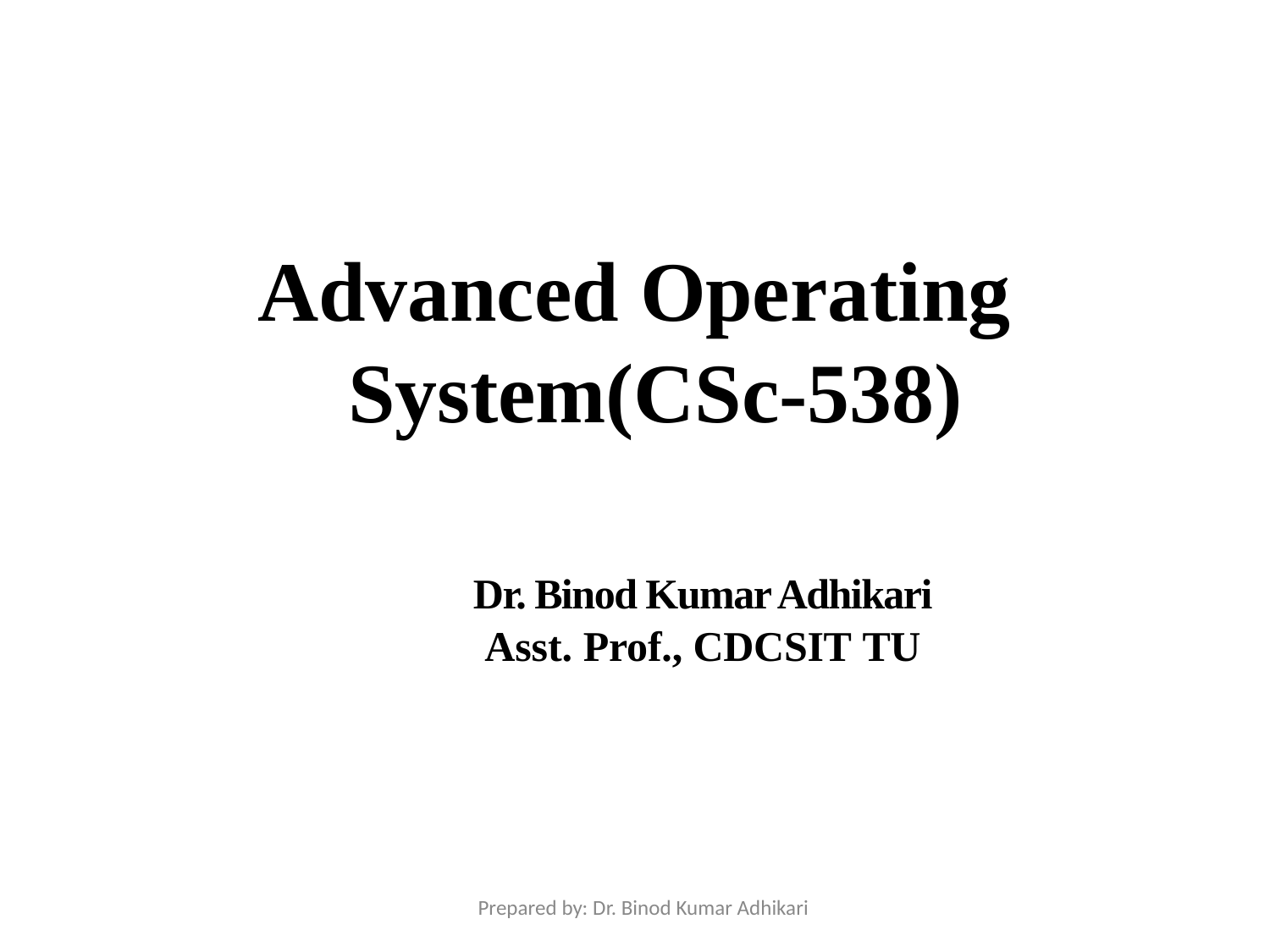

# Advanced Operating  System(CSc-538)
Dr. Binod Kumar Adhikari
Asst. Prof., CDCSIT TU
Prepared by: Dr. Binod Kumar Adhikari